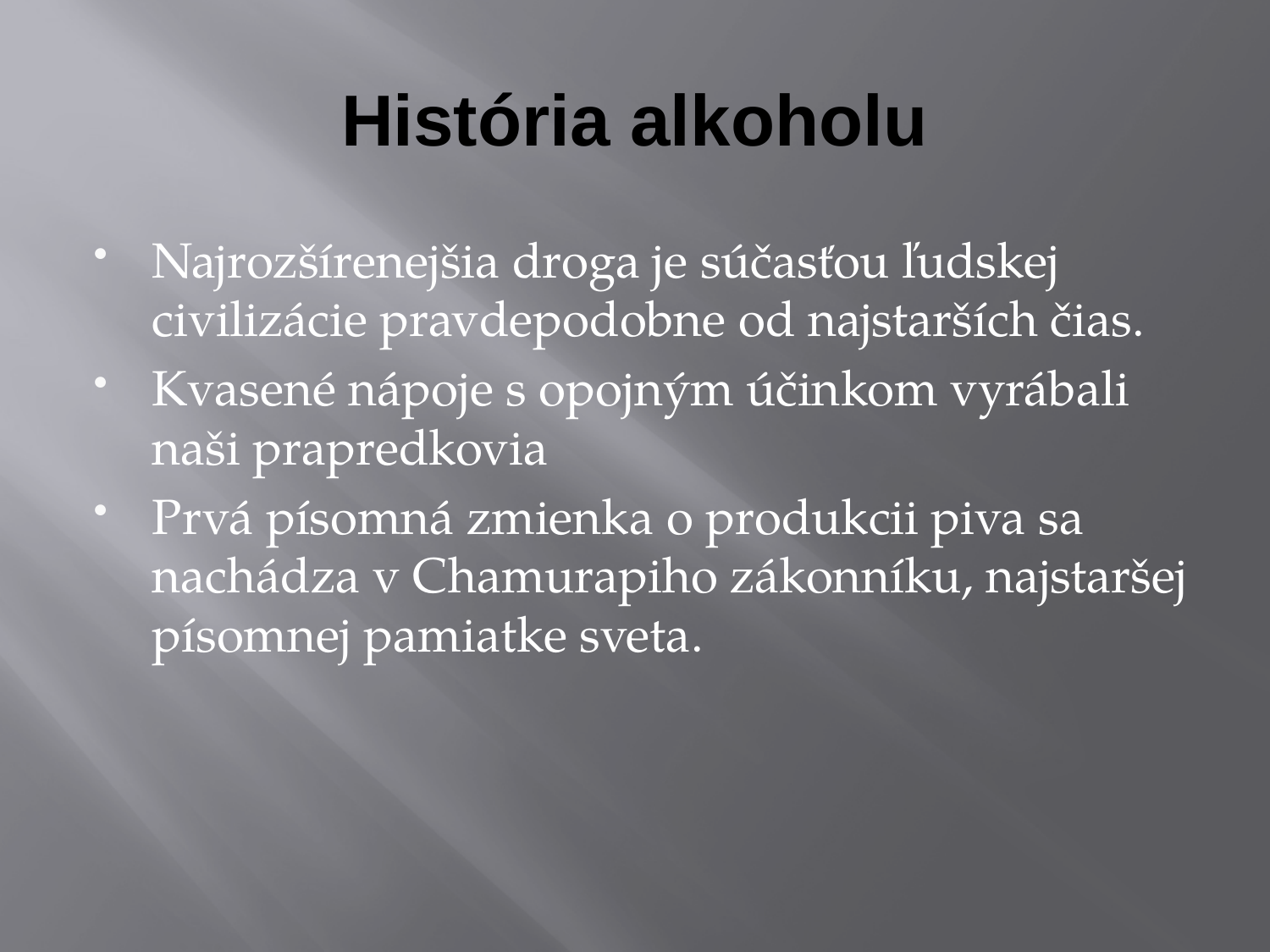

# História alkoholu
Najrozšírenejšia droga je súčasťou ľudskej civilizácie pravdepodobne od najstarších čias.
Kvasené nápoje s opojným účinkom vyrábali naši prapredkovia
Prvá písomná zmienka o produkcii piva sa nachádza v Chamurapiho zákonníku, najstaršej písomnej pamiatke sveta.